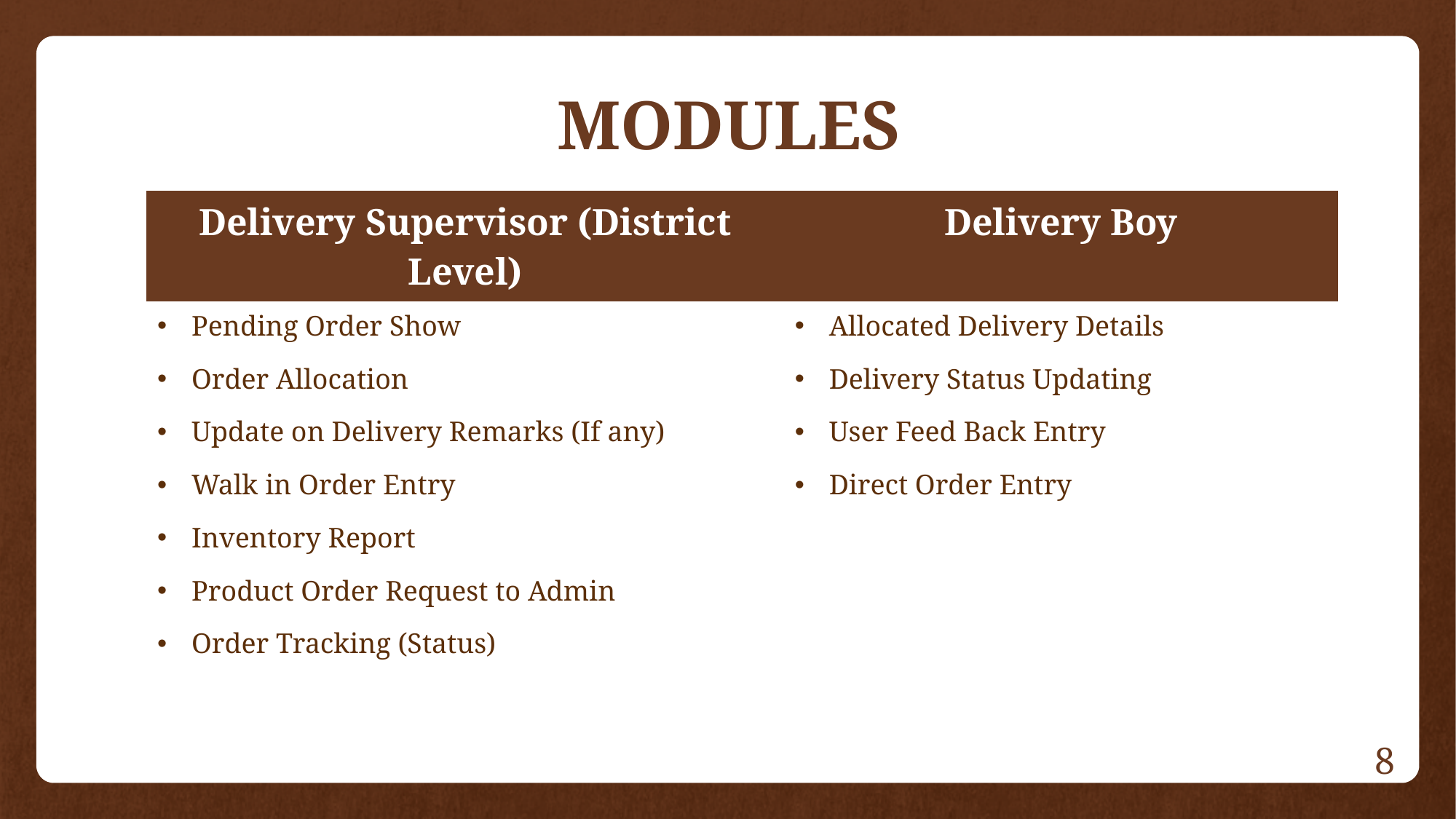

# MODULES
| Delivery Supervisor (District Level) | Delivery Boy |
| --- | --- |
| Pending Order Show | Allocated Delivery Details |
| Order Allocation | Delivery Status Updating |
| Update on Delivery Remarks (If any) | User Feed Back Entry |
| Walk in Order Entry | Direct Order Entry |
| Inventory Report |  |
| Product Order Request to Admin |  |
| Order Tracking (Status) |  |
8